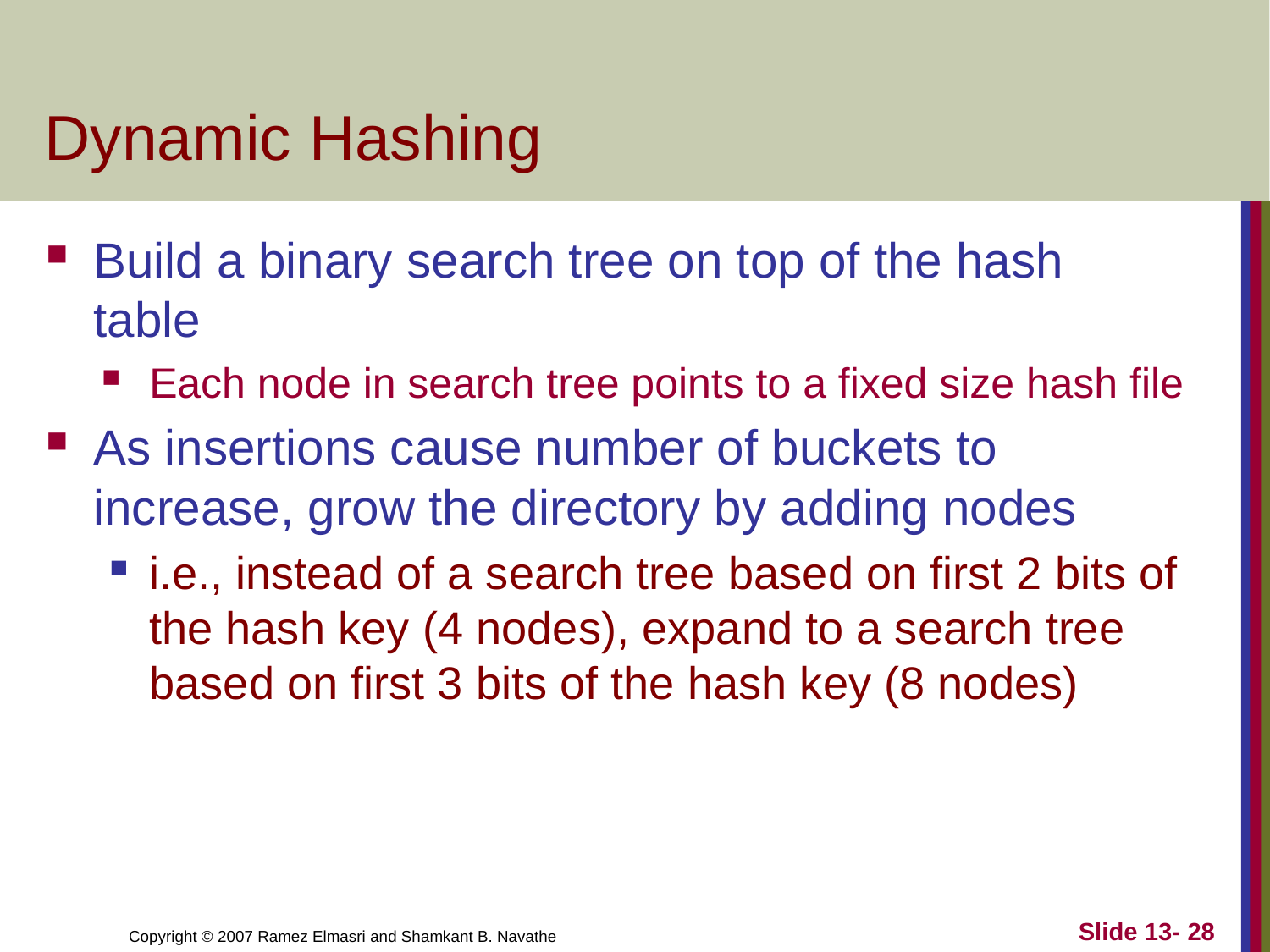

# Dynamic Hashing
Build a binary search tree on top of the hash table
Each node in search tree points to a fixed size hash file
As insertions cause number of buckets to increase, grow the directory by adding nodes
i.e., instead of a search tree based on first 2 bits of the hash key (4 nodes), expand to a search tree based on first 3 bits of the hash key (8 nodes)
Slide 13- 28